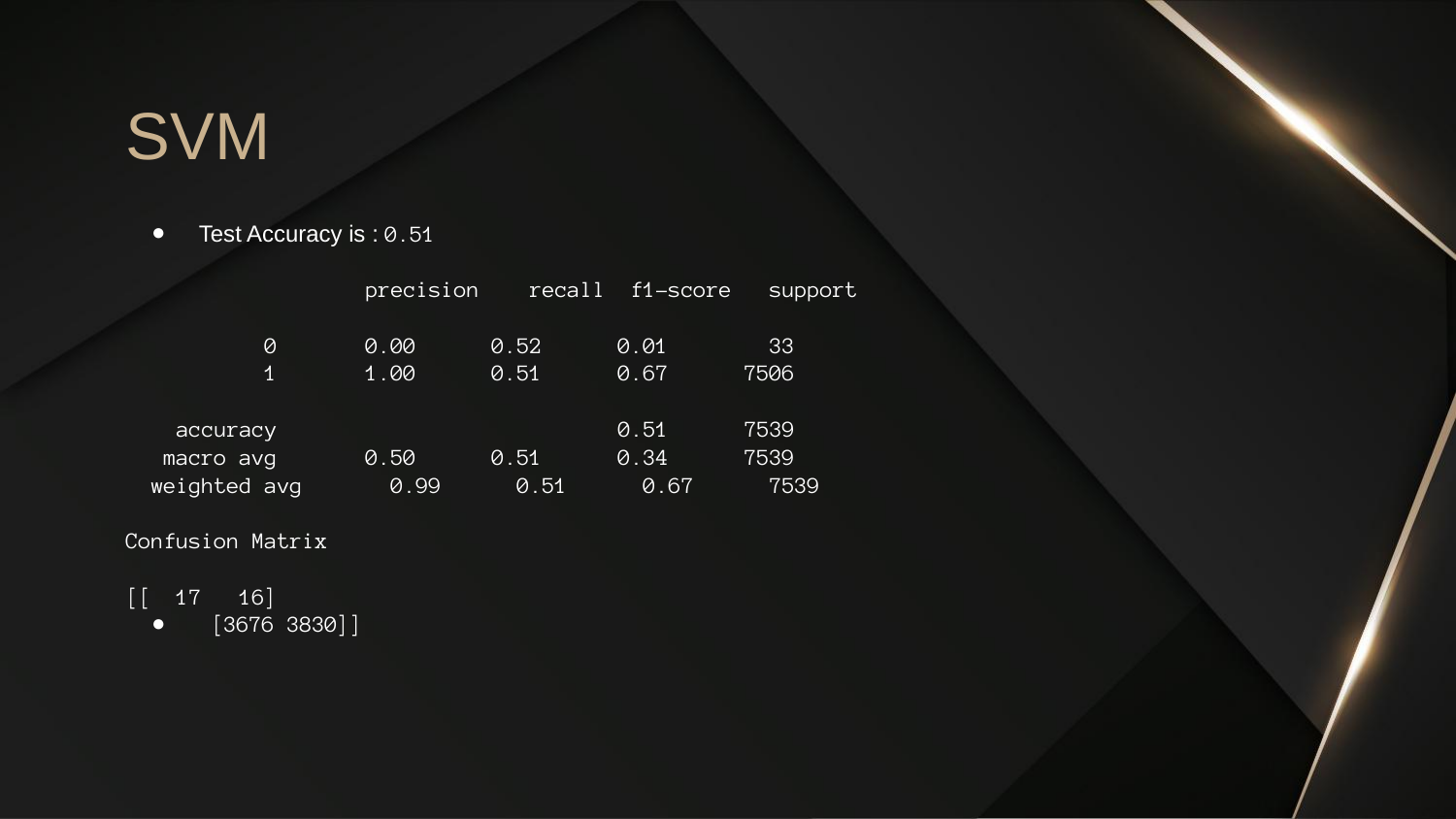

# SVM
Test Accuracy is : 0.51

                   precision    recall  f1-score   support

           0       0.00      0.52      0.01        33
           1       1.00      0.51      0.67      7506

    accuracy                           0.51      7539
   macro avg       0.50      0.51      0.34      7539
weighted avg       0.99      0.51      0.67      7539

Confusion Matrix

[[  17   16]
 [3676 3830]]